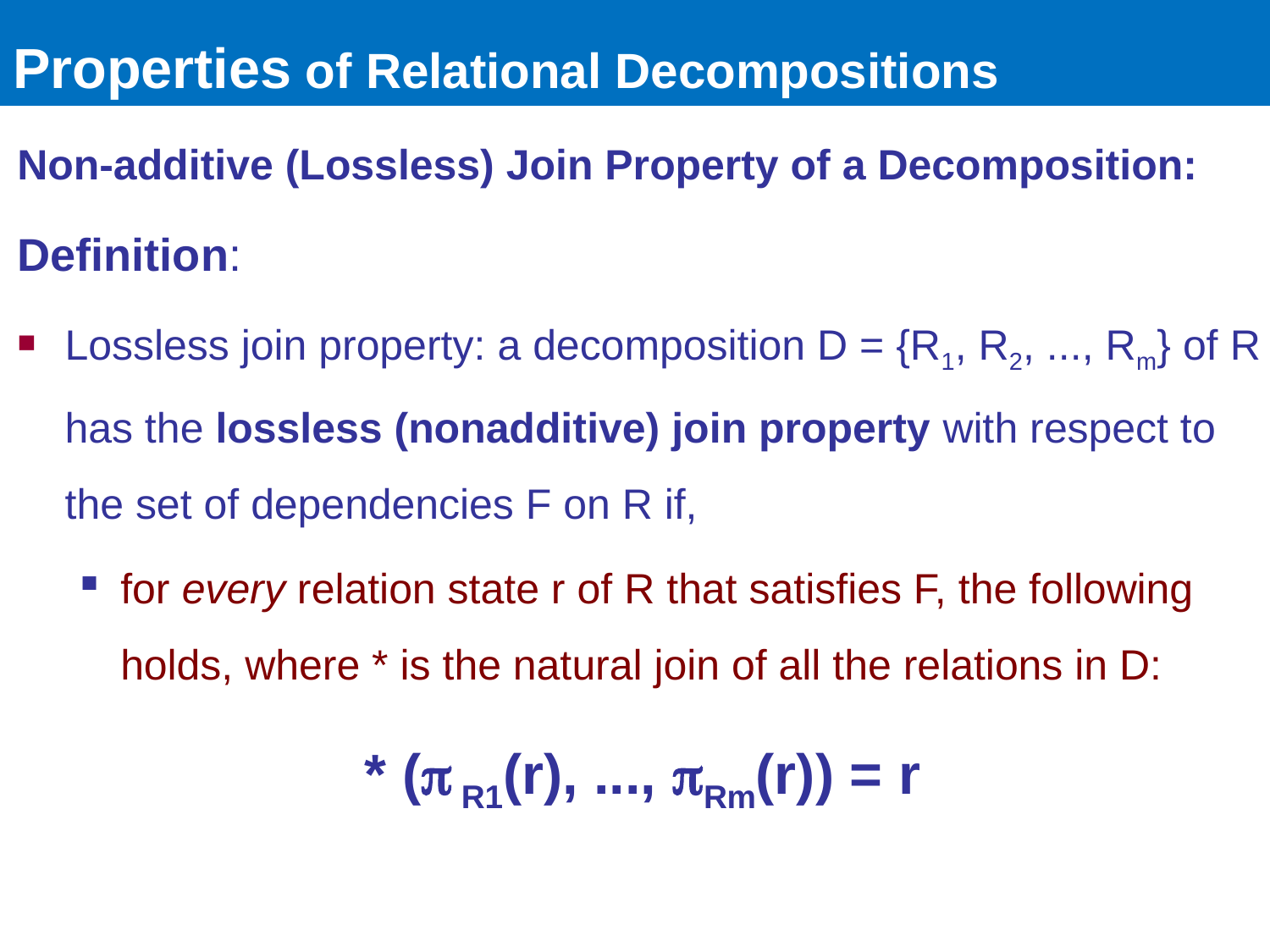

# Properties of Relational Decompositions
Non-additive (Lossless) Join Property of a Decomposition:
Definition:
Lossless join property: a decomposition D = {R1, R2, ..., Rm} of R has the lossless (nonadditive) join property with respect to the set of dependencies F on R if,
for every relation state r of R that satisfies F, the following holds, where * is the natural join of all the relations in D:
* (π R1(r), ..., πRm(r)) = r